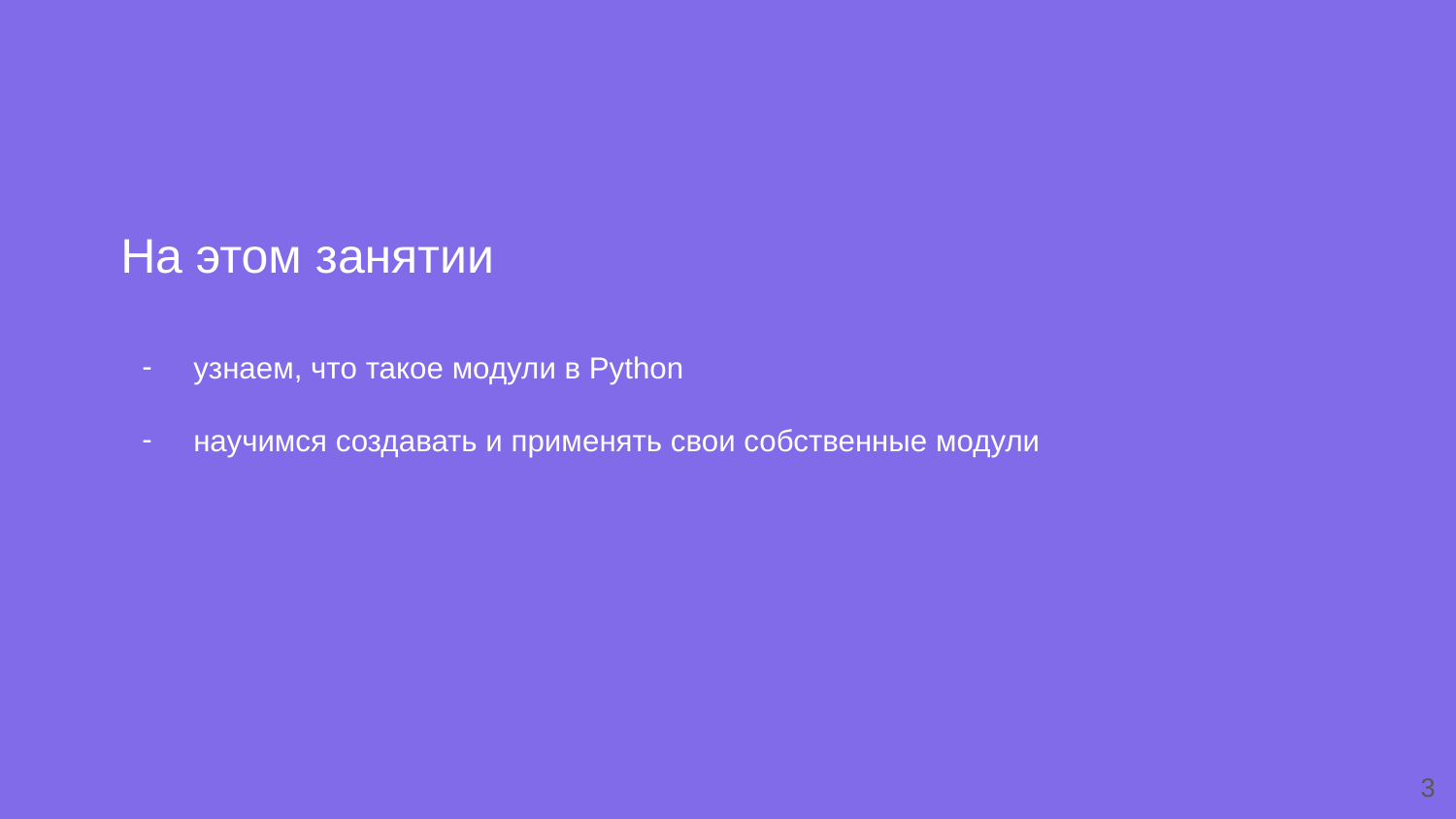

На этом занятии
узнаем, что такое модули в Python

научимся создавать и применять свои собственные модули

3